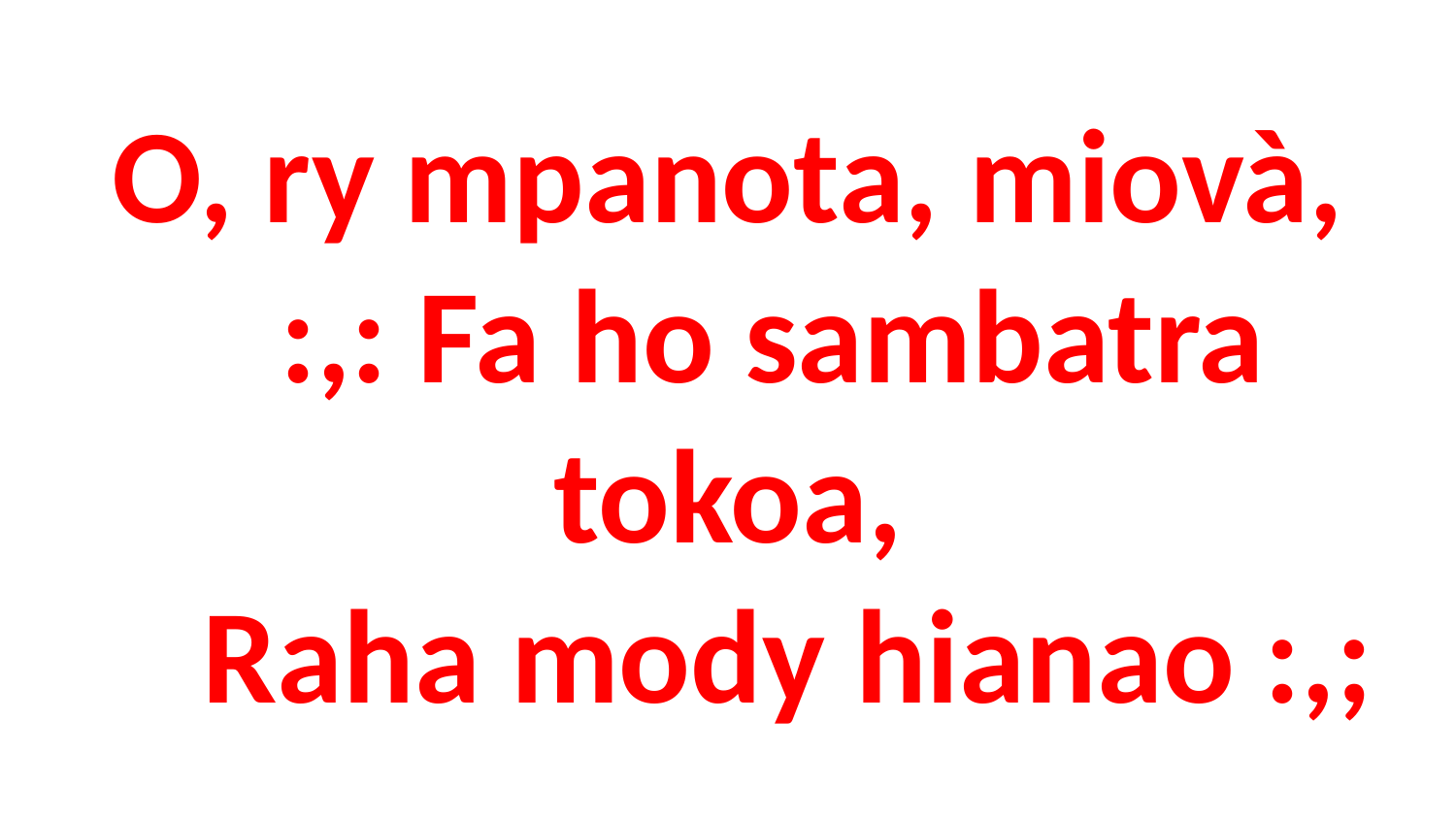

# O, ry mpanota, miovà, :,: Fa ho sambatra tokoa, Raha mody hianao :,;